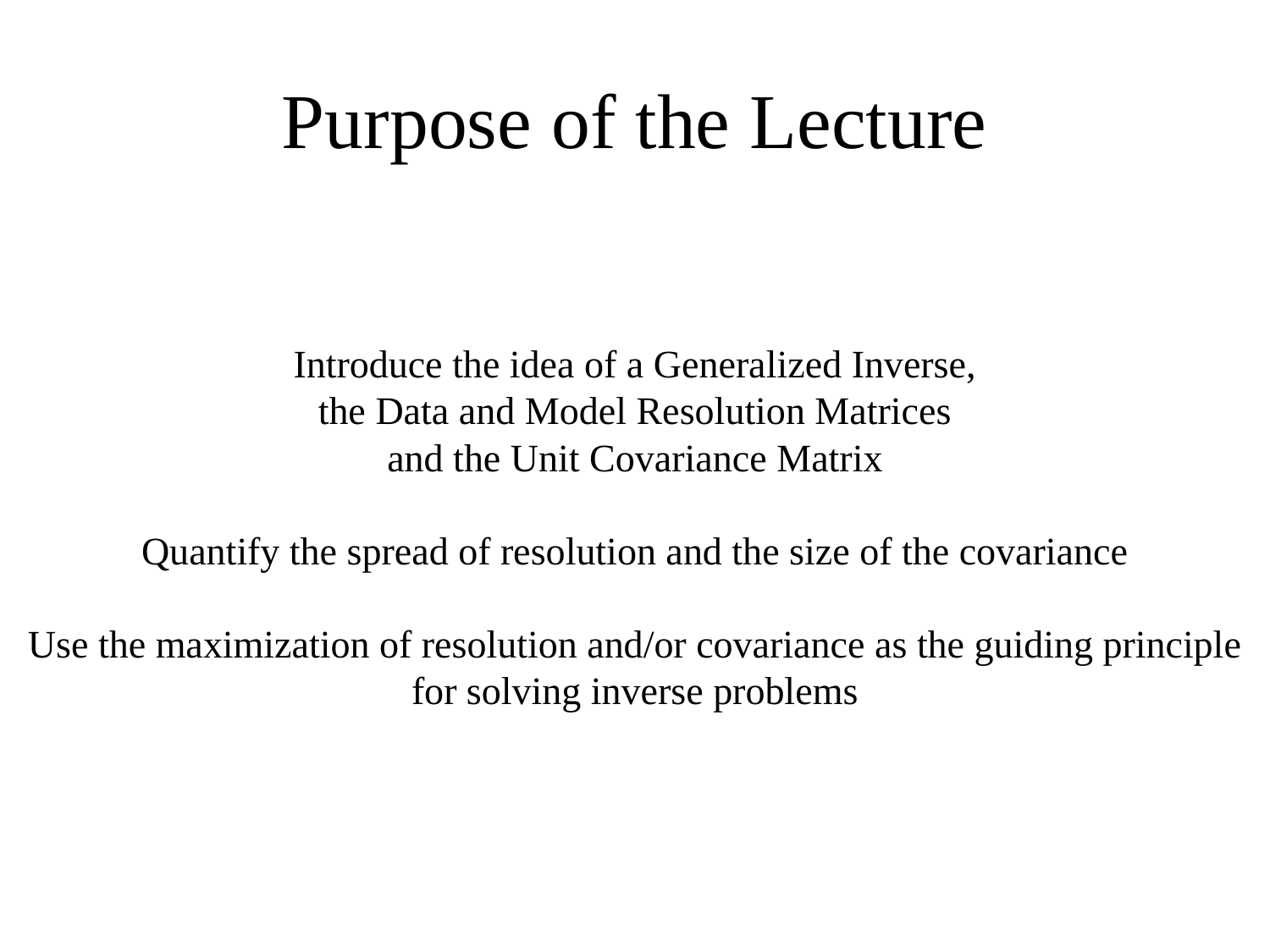

# Purpose of the Lecture

Introduce the idea of a Generalized Inverse,
the Data and Model Resolution Matrices
and the Unit Covariance Matrix

Quantify the spread of resolution and the size of the covariance

Use the maximization of resolution and/or covariance as the guiding principle for solving inverse problems